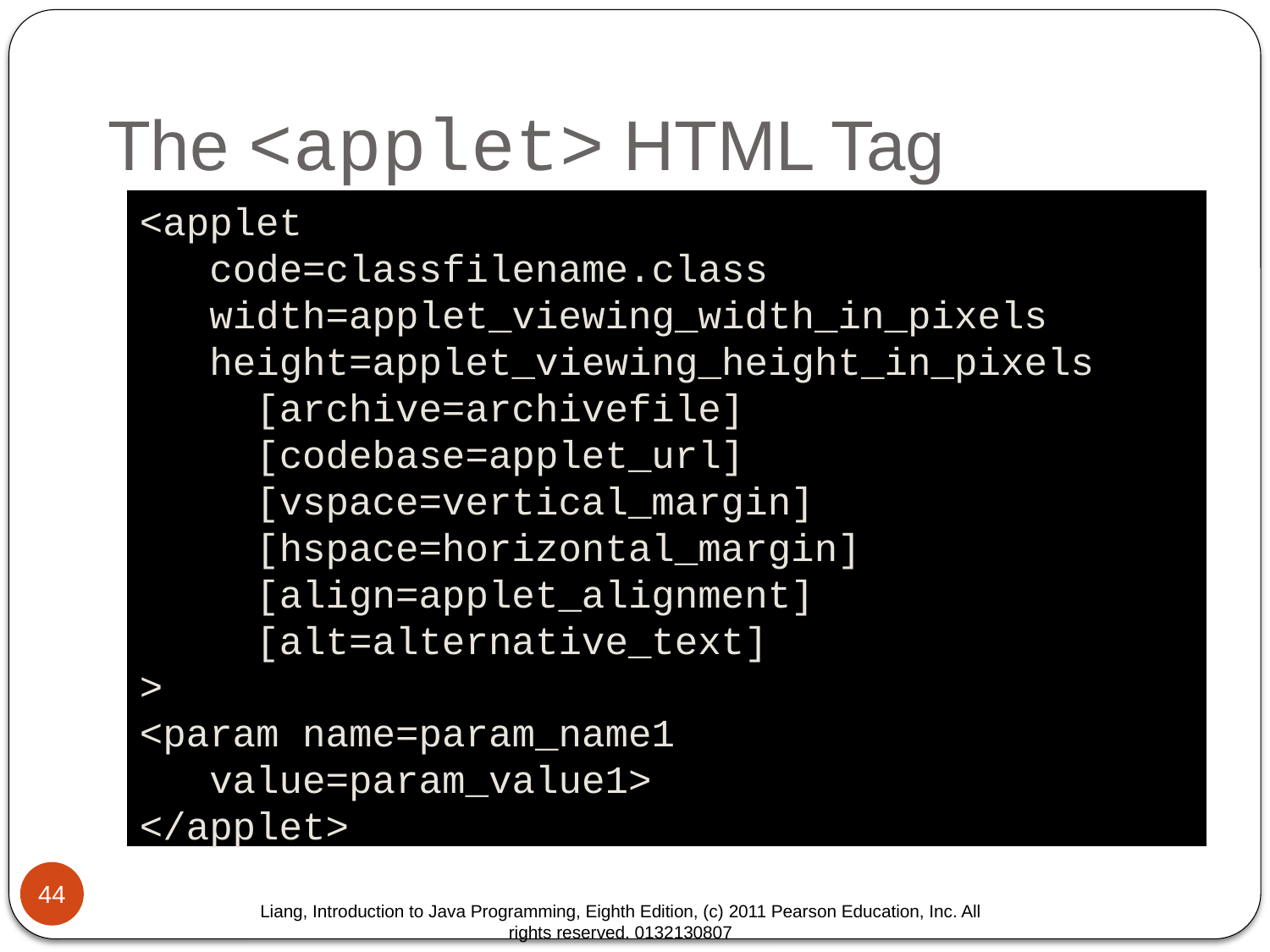

# The <applet> HTML Tag
<applet
   code=classfilename.class
   width=applet_viewing_width_in_pixels
   height=applet_viewing_height_in_pixels
     [archive=archivefile]
     [codebase=applet_url]
     [vspace=vertical_margin]
     [hspace=horizontal_margin]
     [align=applet_alignment]
     [alt=alternative_text]
>
<param name=param_name1
   value=param_value1>
</applet>
44